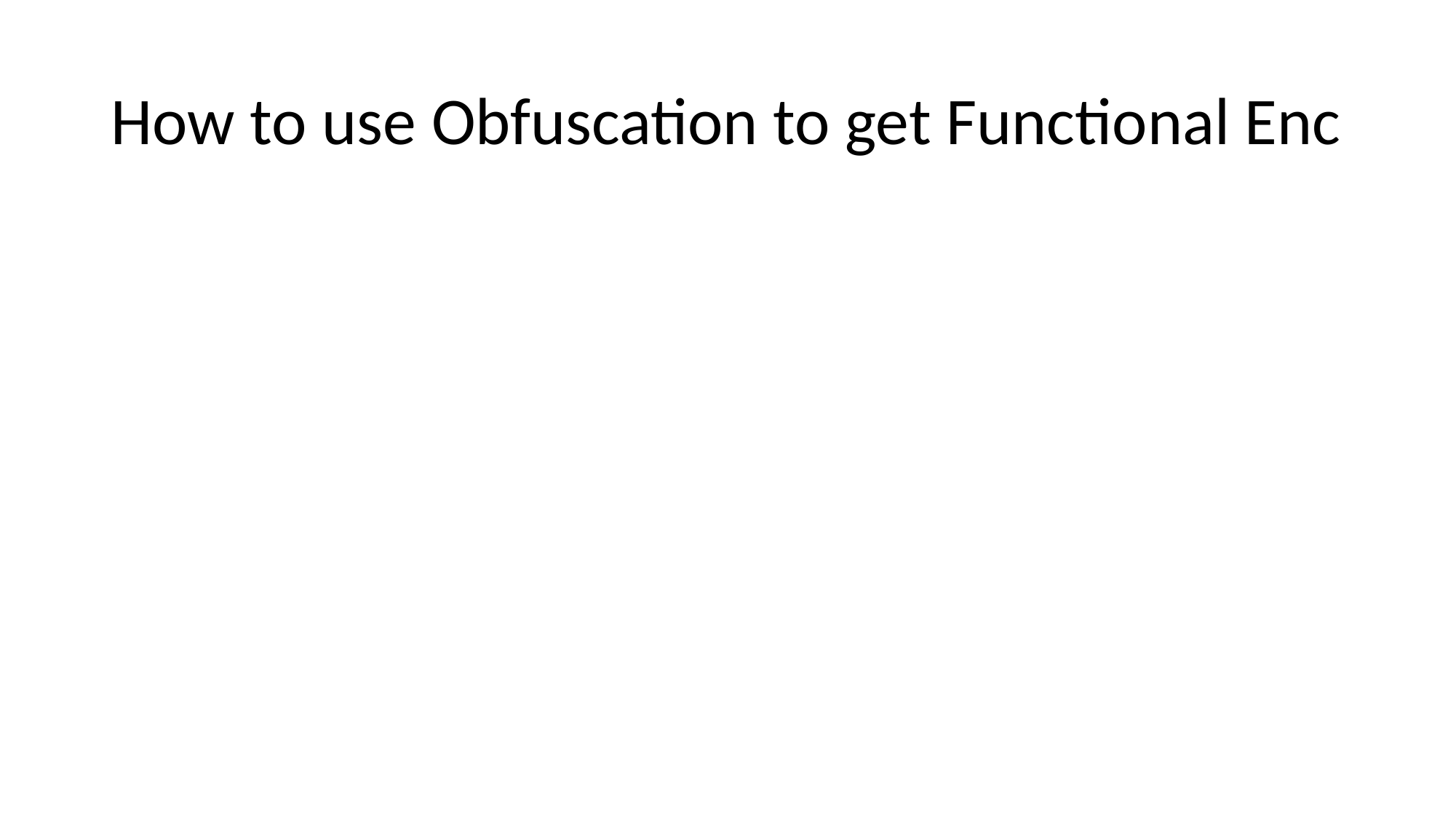

# How to use Obfuscation to get Functional Enc